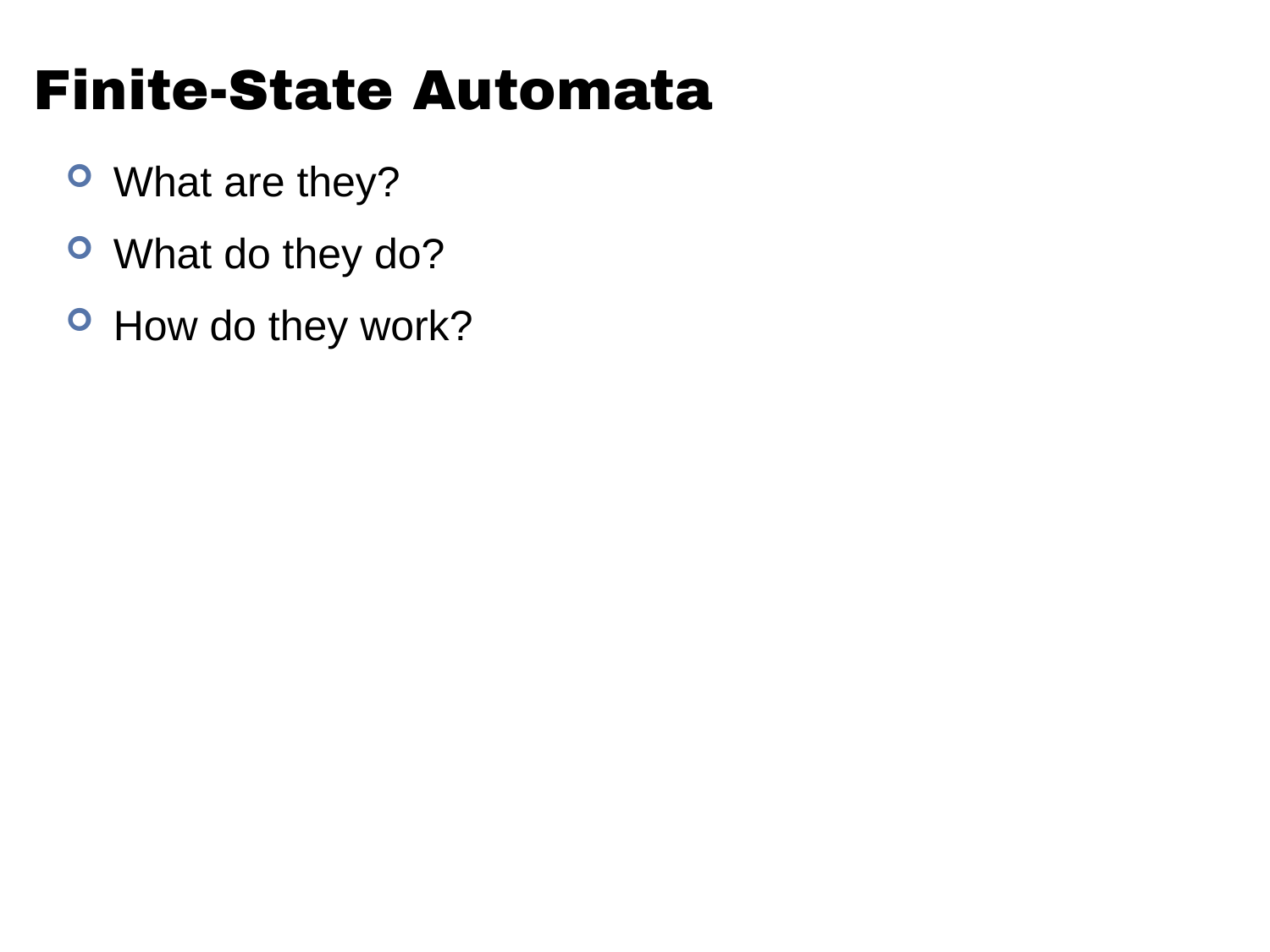

# Finite-State Automata
What are they?
What do they do?
How do they work?